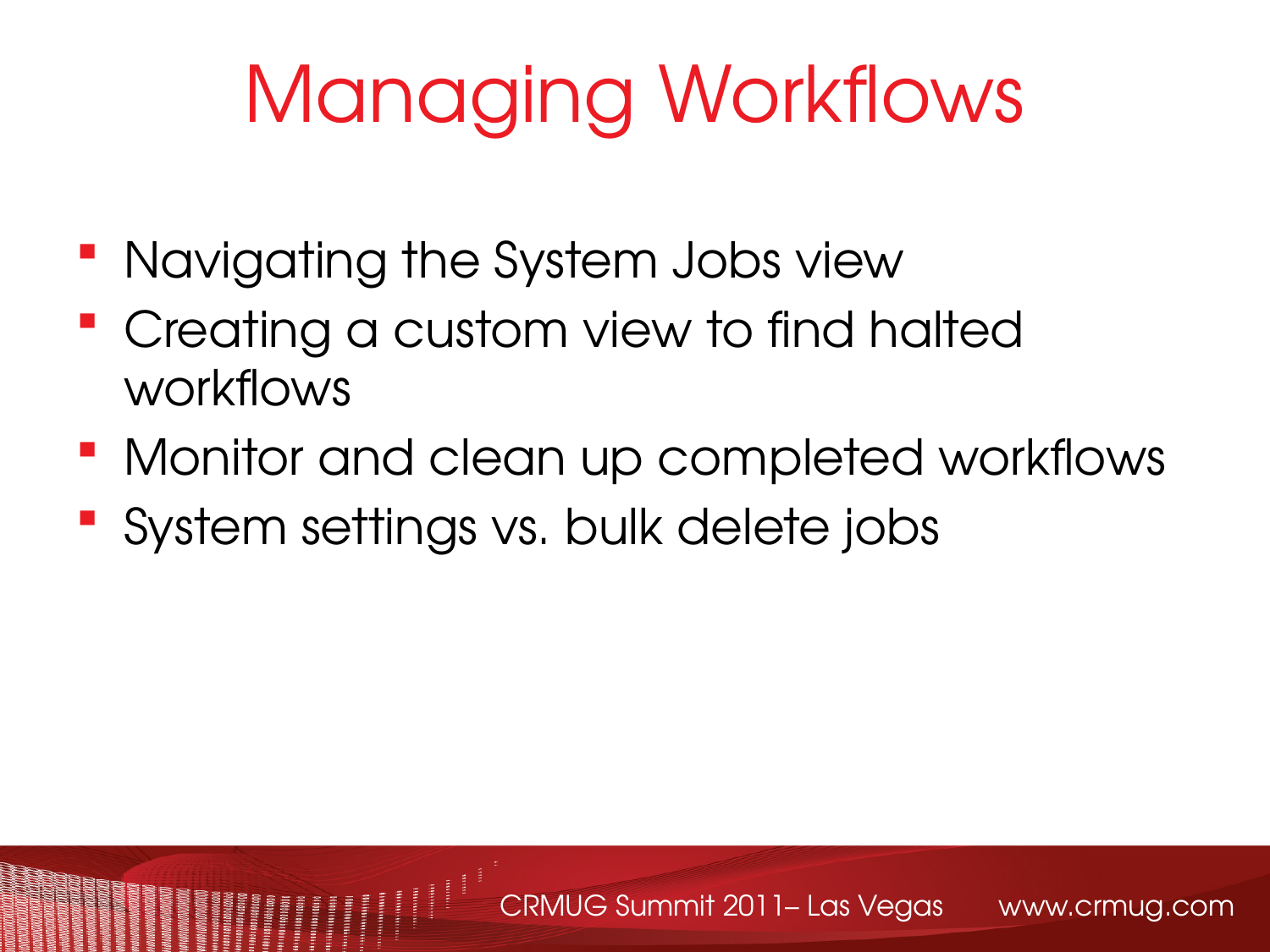

# Managing Workflows
Navigating the System Jobs view
Creating a custom view to find halted workflows
Monitor and clean up completed workflows
System settings vs. bulk delete jobs